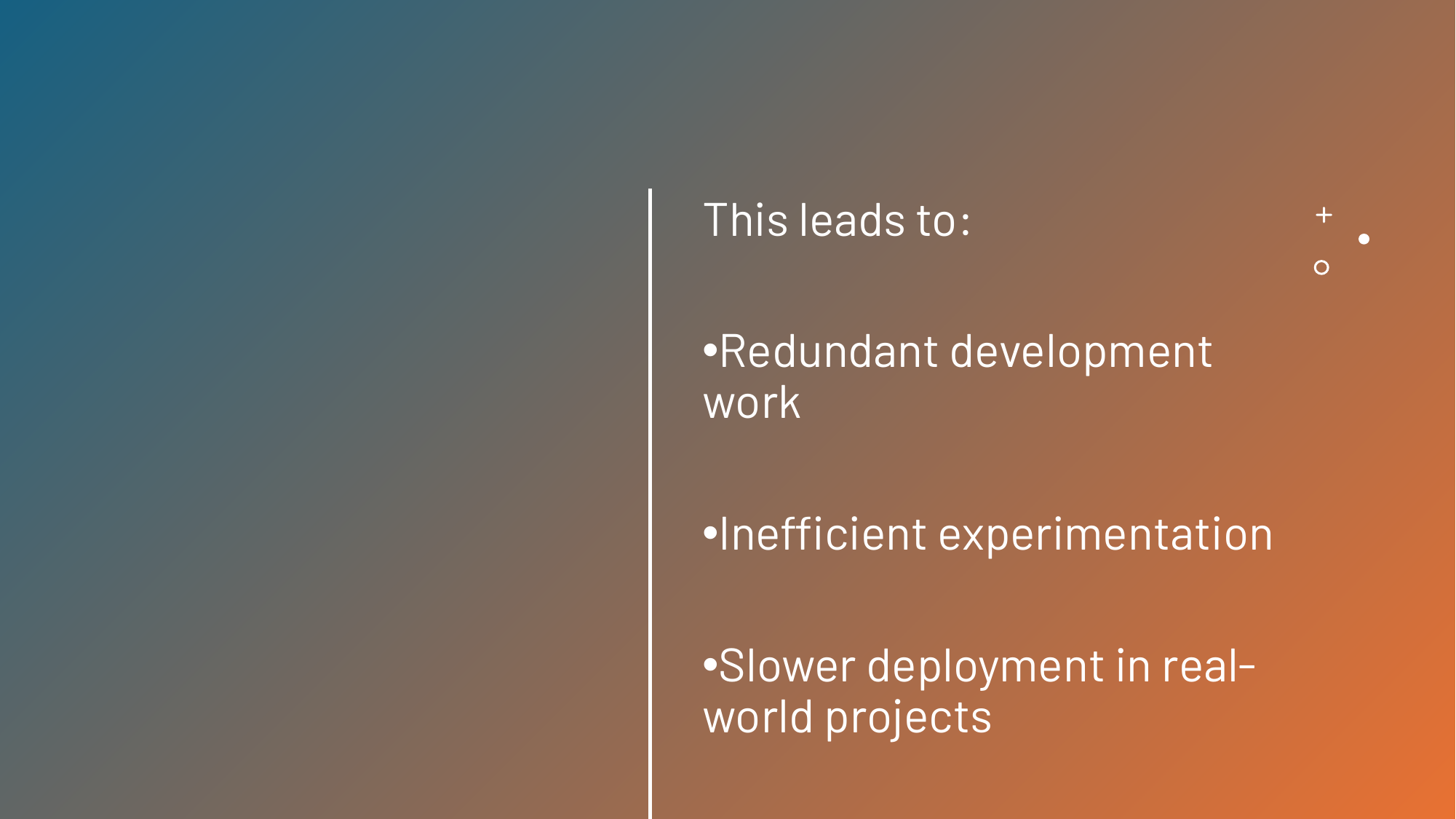

This leads to:

Redundant development work

Inefficient experimentation

Slower deployment in real-world projects